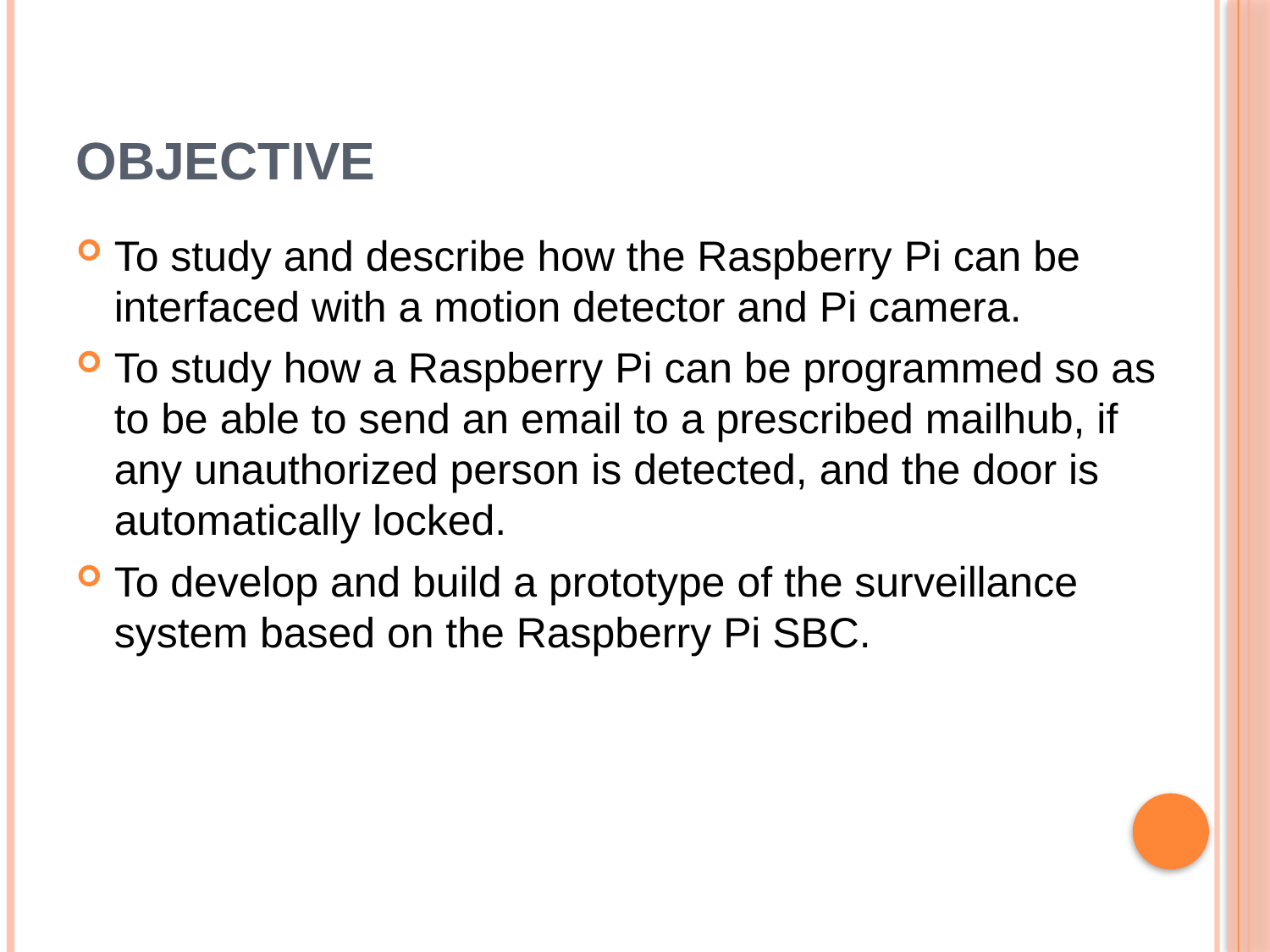

# Objective
To study and describe how the Raspberry Pi can be interfaced with a motion detector and Pi camera.
To study how a Raspberry Pi can be programmed so as to be able to send an email to a prescribed mailhub, if any unauthorized person is detected, and the door is automatically locked.
To develop and build a prototype of the surveillance system based on the Raspberry Pi SBC.